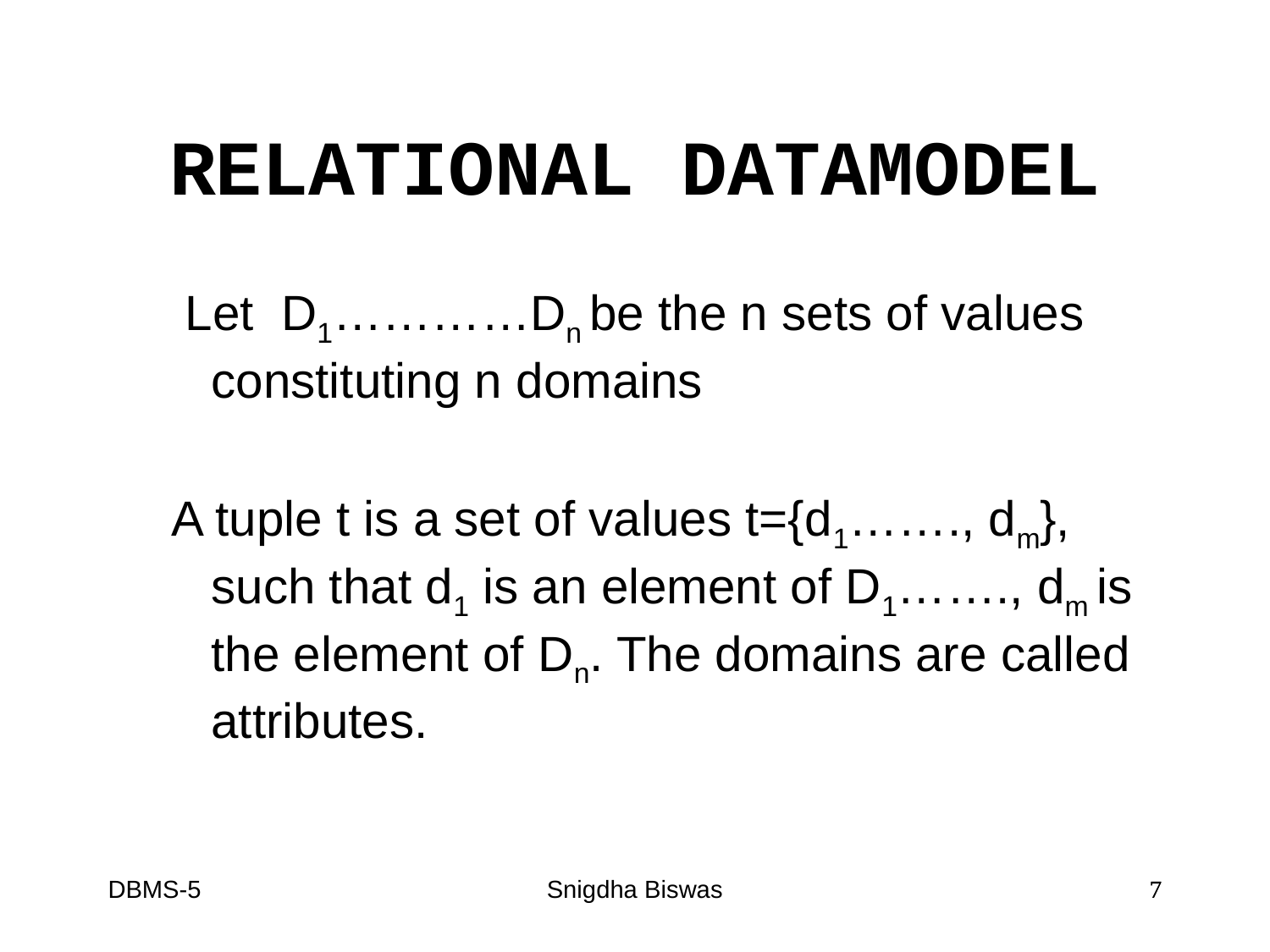

# RELATIONAL DATAMODEL
 Let  D1…………Dn be the n sets of values constituting n domains

A tuple t is a set of values t={d1……., dm}, such that d1 is an element of D1……., dm is the element of Dn. The domains are called attributes.
DBMS-5
Snigdha Biswas
7
7